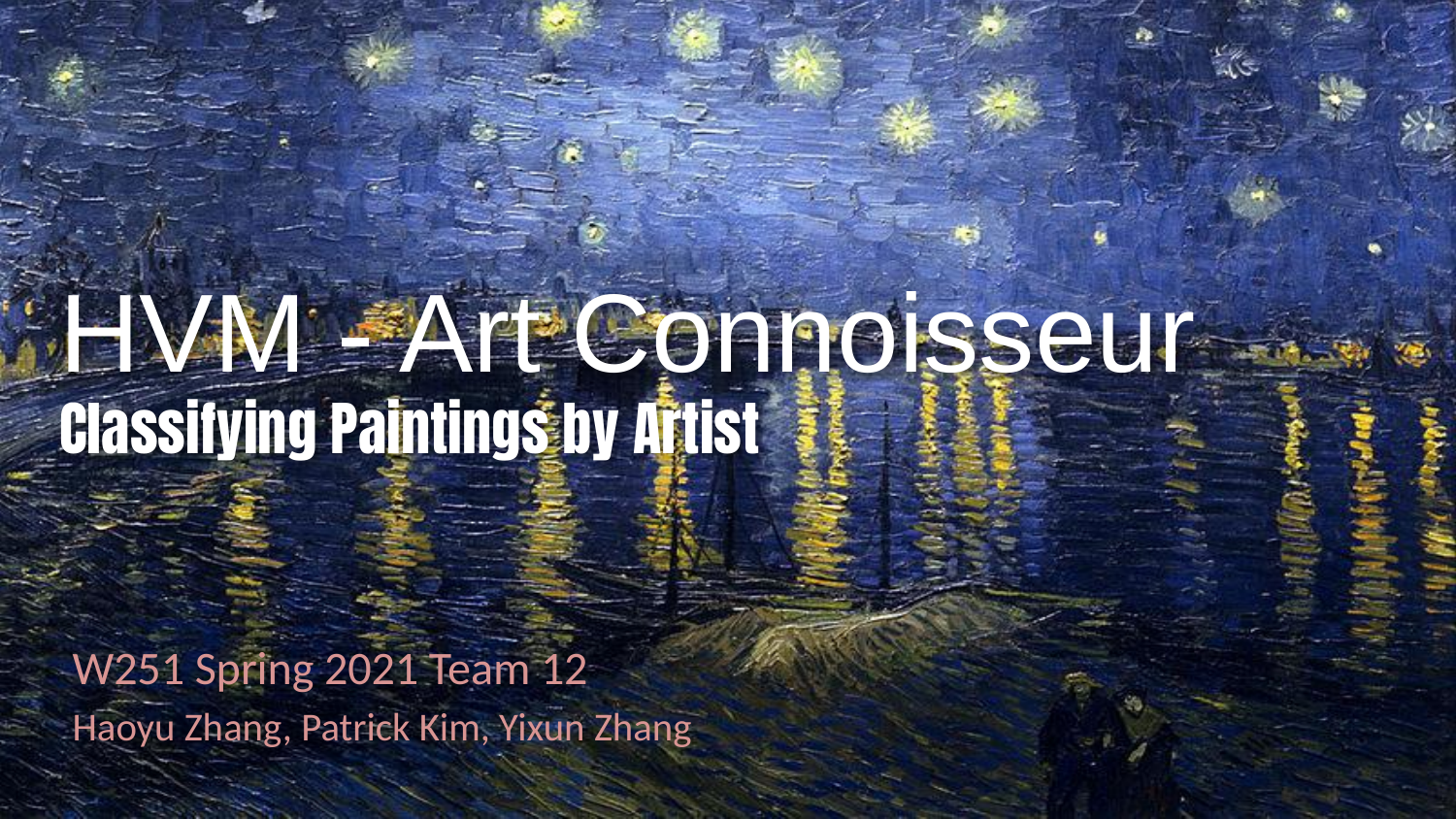

# HVM - Art Connoisseur
Classifying Paintings by Artist
W251 Spring 2021 Team 12
Haoyu Zhang, Patrick Kim, Yixun Zhang